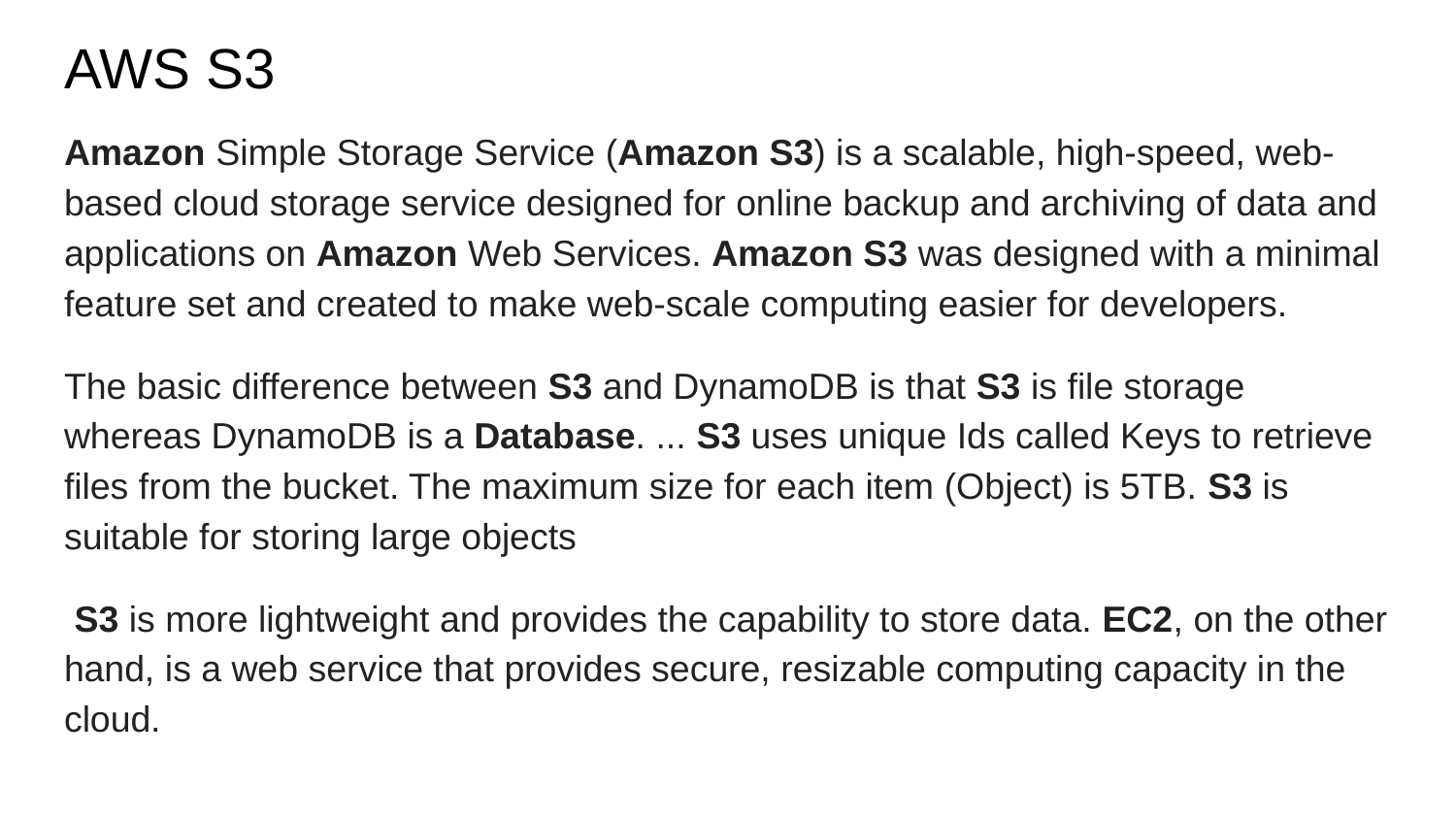

# AWS S3
Amazon Simple Storage Service (Amazon S3) is a scalable, high-speed, web-based cloud storage service designed for online backup and archiving of data and applications on Amazon Web Services. Amazon S3 was designed with a minimal feature set and created to make web-scale computing easier for developers.
The basic difference between S3 and DynamoDB is that S3 is file storage whereas DynamoDB is a Database. ... S3 uses unique Ids called Keys to retrieve files from the bucket. The maximum size for each item (Object) is 5TB. S3 is suitable for storing large objects
 S3 is more lightweight and provides the capability to store data. EC2, on the other hand, is a web service that provides secure, resizable computing capacity in the cloud.